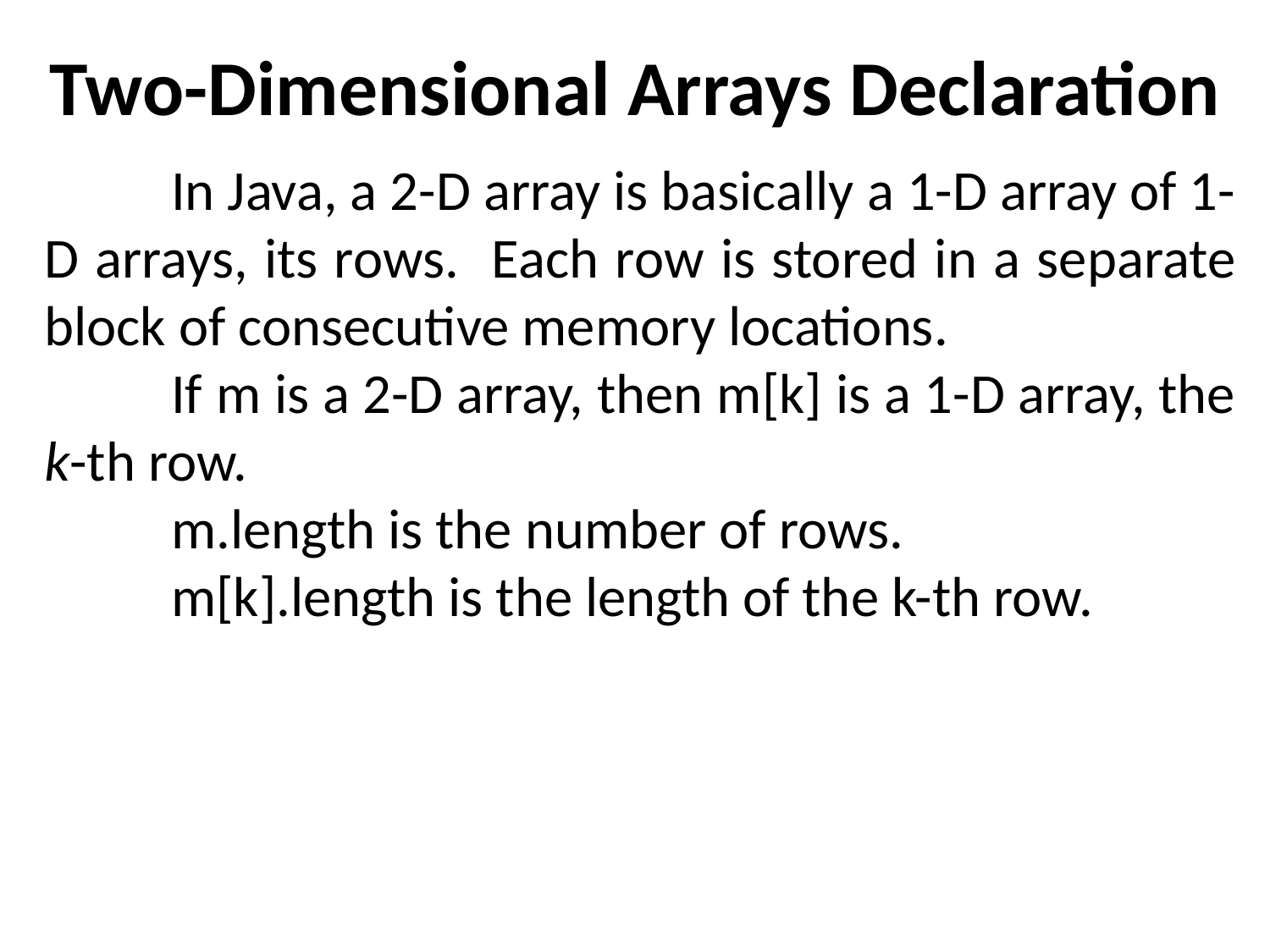

# Two-Dimensional Arrays Declaration
	In Java, a 2-D array is basically a 1-D array of 1-D arrays, its rows.  Each row is stored in a separate block of consecutive memory locations.
	If m is a 2-D array, then m[k] is a 1-D array, the k-th row.
	m.length is the number of rows.
	m[k].length is the length of the k-th row.